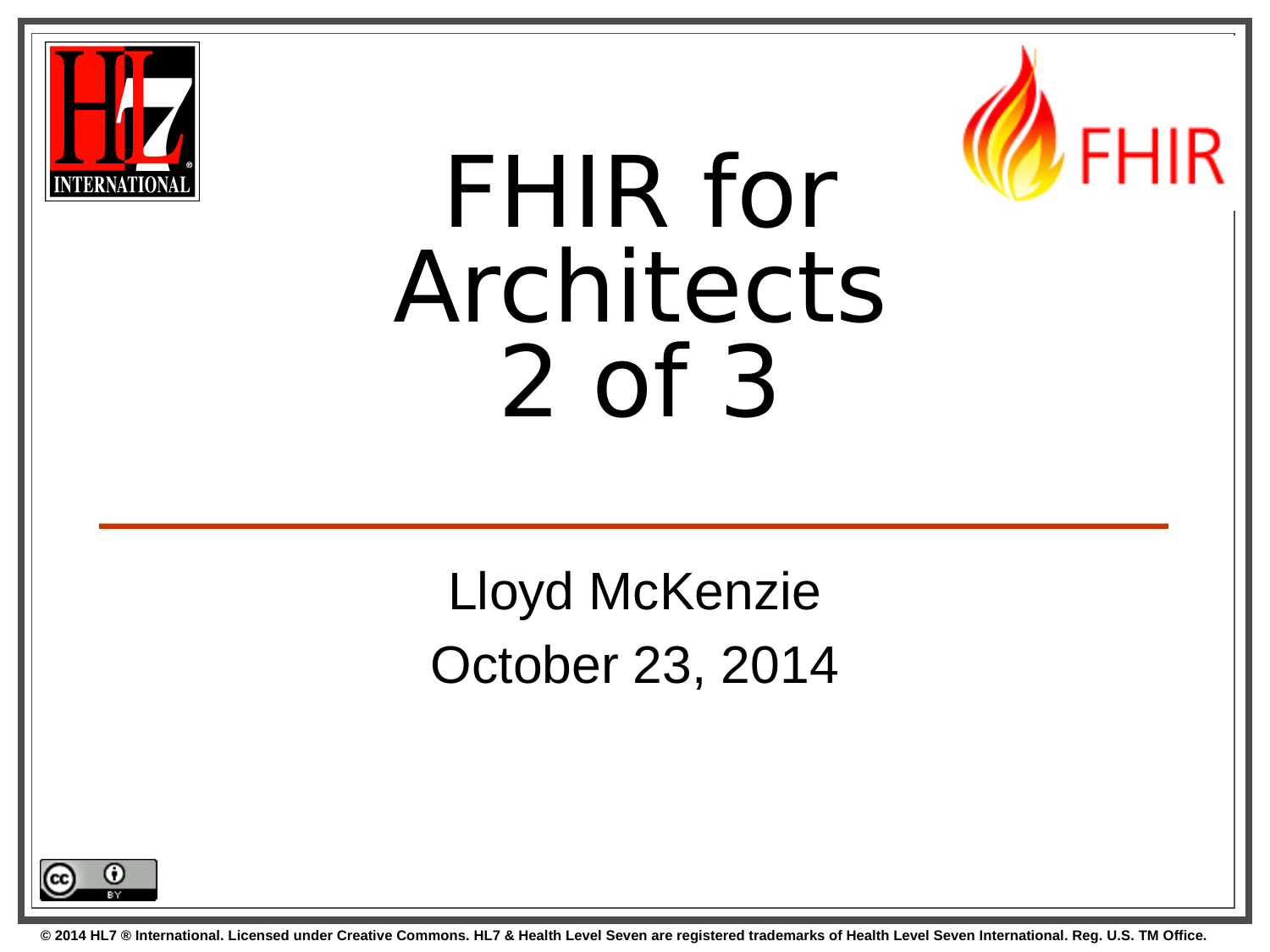

# FHIR for Architects 2 of 3
Lloyd McKenzie
October 23, 2014